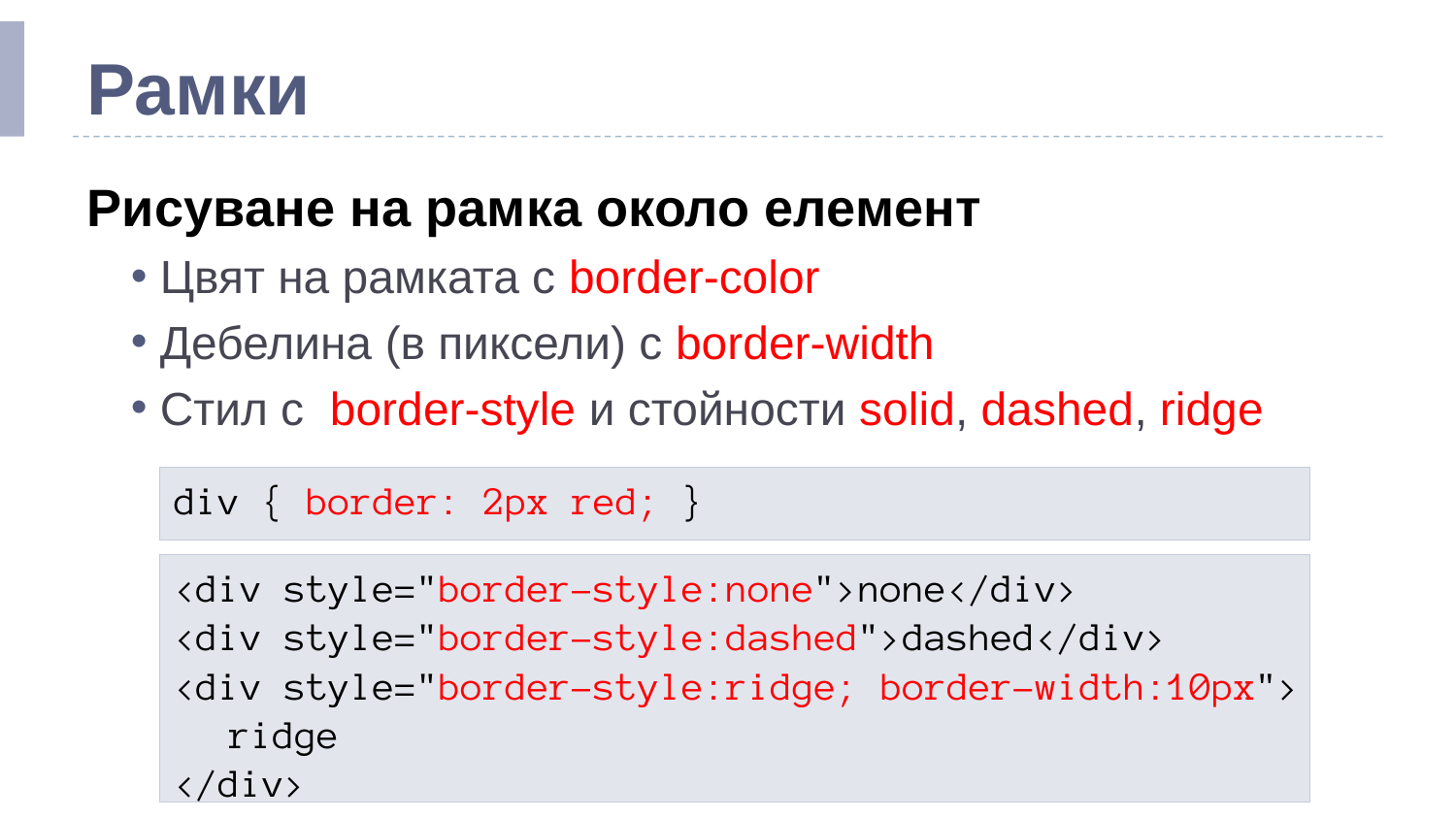

# Рамки
Рисуване на рамка около елемент
Цвят на рамката с border-color
Дебелина (в пиксели) с border-width
Стил с  border-style и стойности solid, dashed, ridge
div { border: 2px red; }
<div style="border-style:none">none</div>
<div style="border-style:dashed">dashed</div>
<div style="border-style:ridge; border-width:10px">
	ridge
</div>